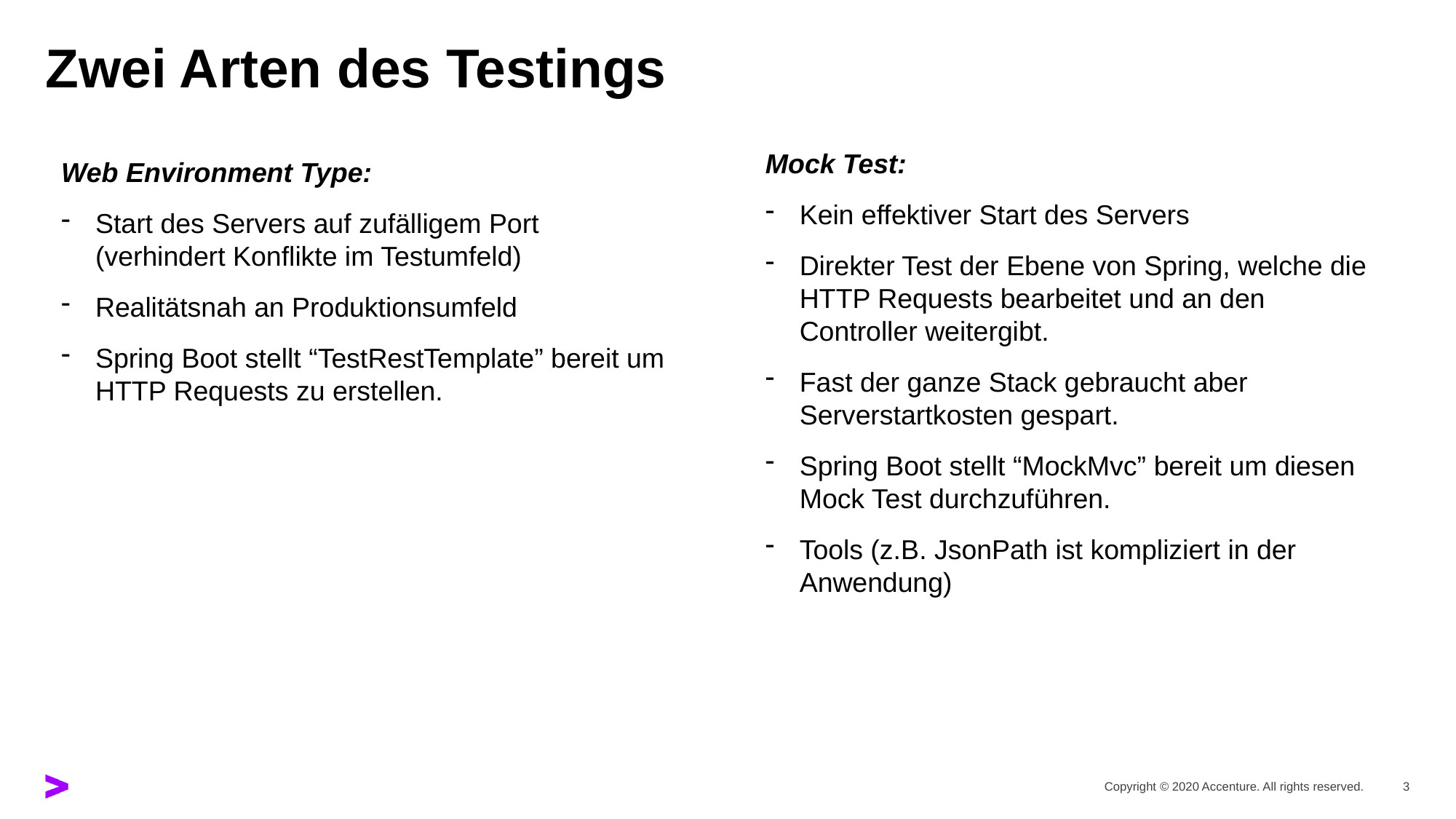

# Zwei Arten des Testings
Mock Test:
Kein effektiver Start des Servers
Direkter Test der Ebene von Spring, welche die HTTP Requests bearbeitet und an den Controller weitergibt.
Fast der ganze Stack gebraucht aber Serverstartkosten gespart.
Spring Boot stellt “MockMvc” bereit um diesen Mock Test durchzuführen.
Tools (z.B. JsonPath ist kompliziert in der Anwendung)
Web Environment Type:
Start des Servers auf zufälligem Port (verhindert Konflikte im Testumfeld)
Realitätsnah an Produktionsumfeld
Spring Boot stellt “TestRestTemplate” bereit um HTTP Requests zu erstellen.